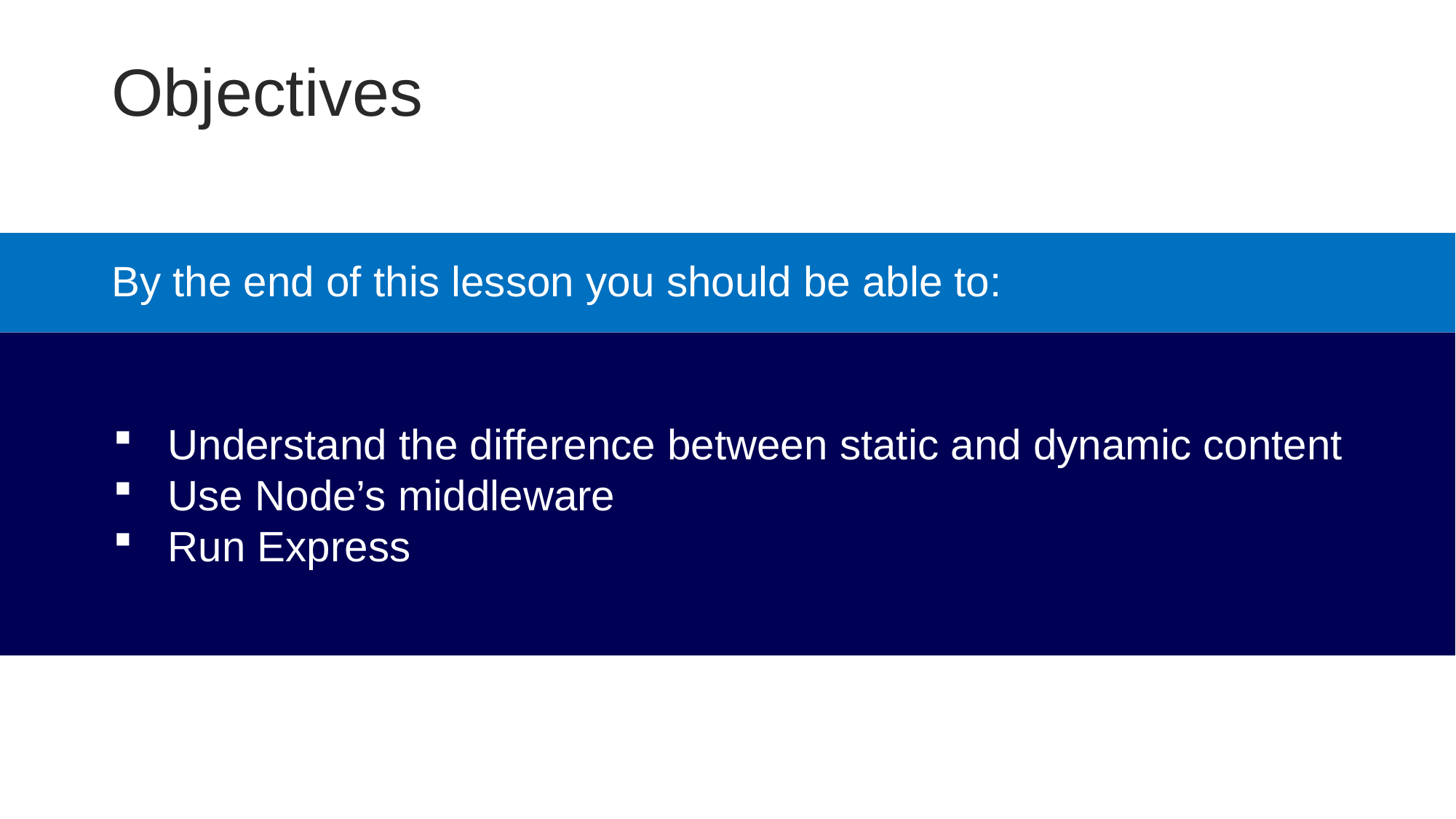

Objectives

By the end of this lesson you should be able to:
Understand the difference between static and dynamic content
Use Node’s middleware
Run Express